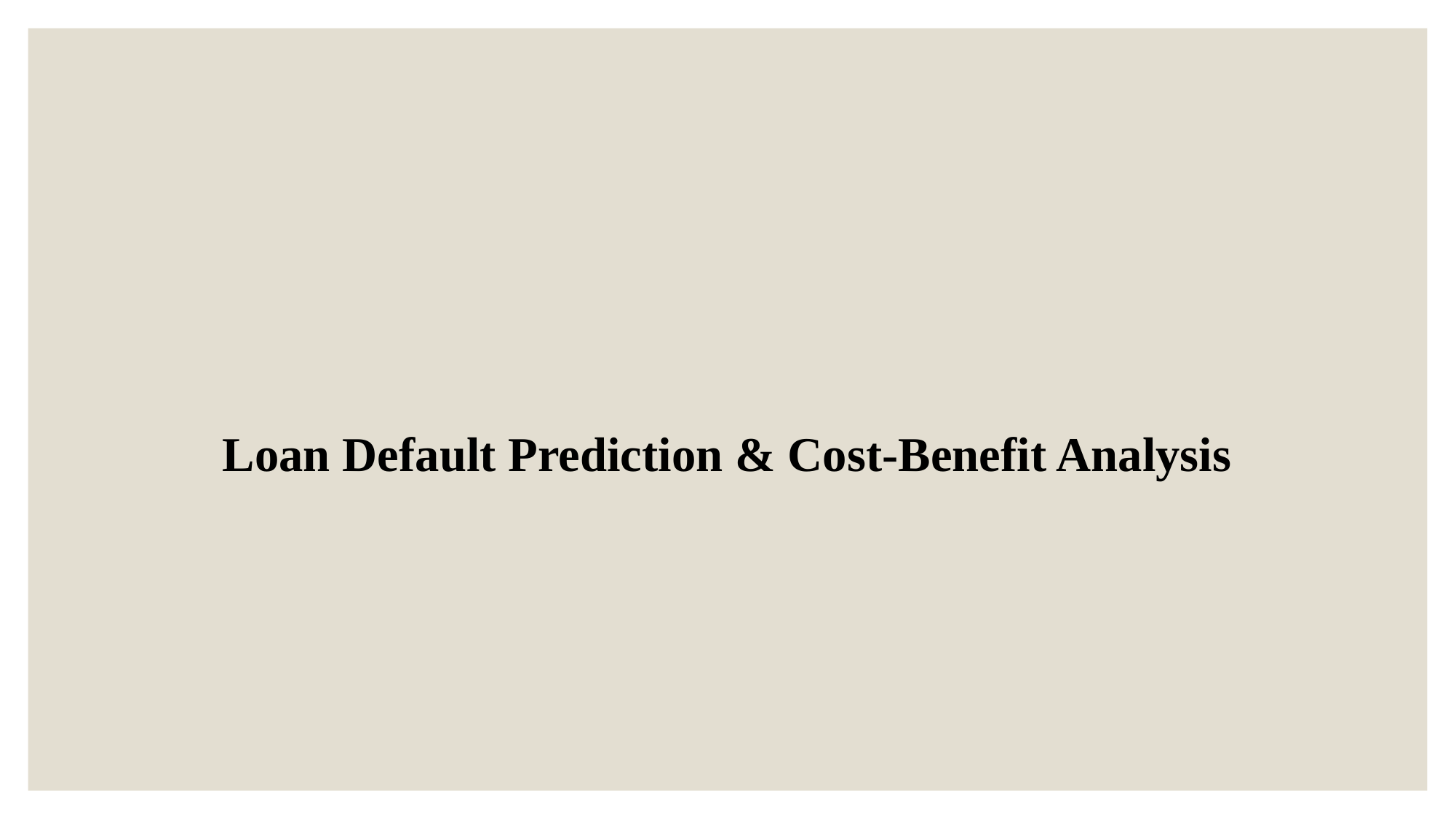

#

Loan Default Prediction & Cost-Benefit Analysis